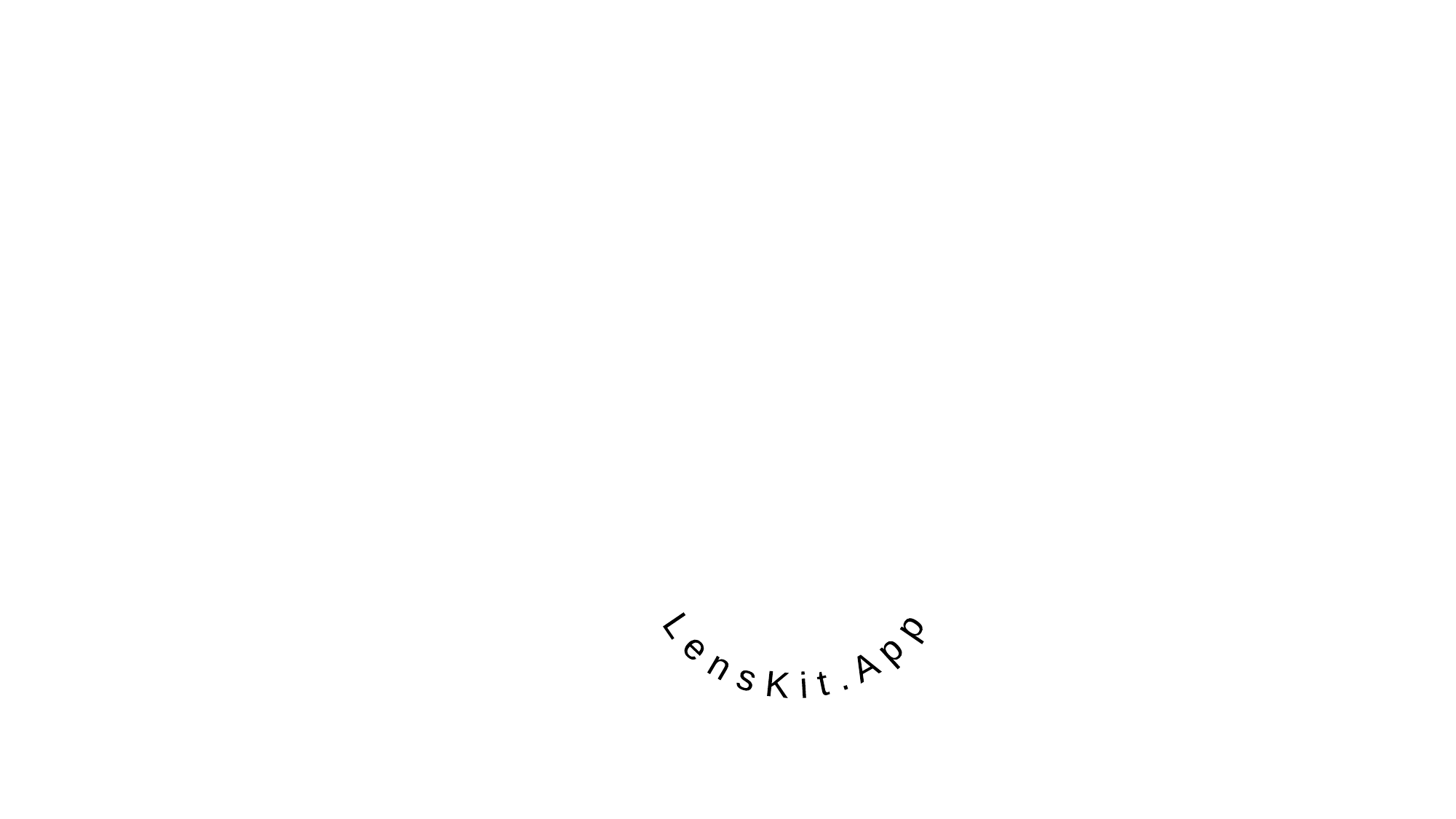

L e n s K i t . A p p